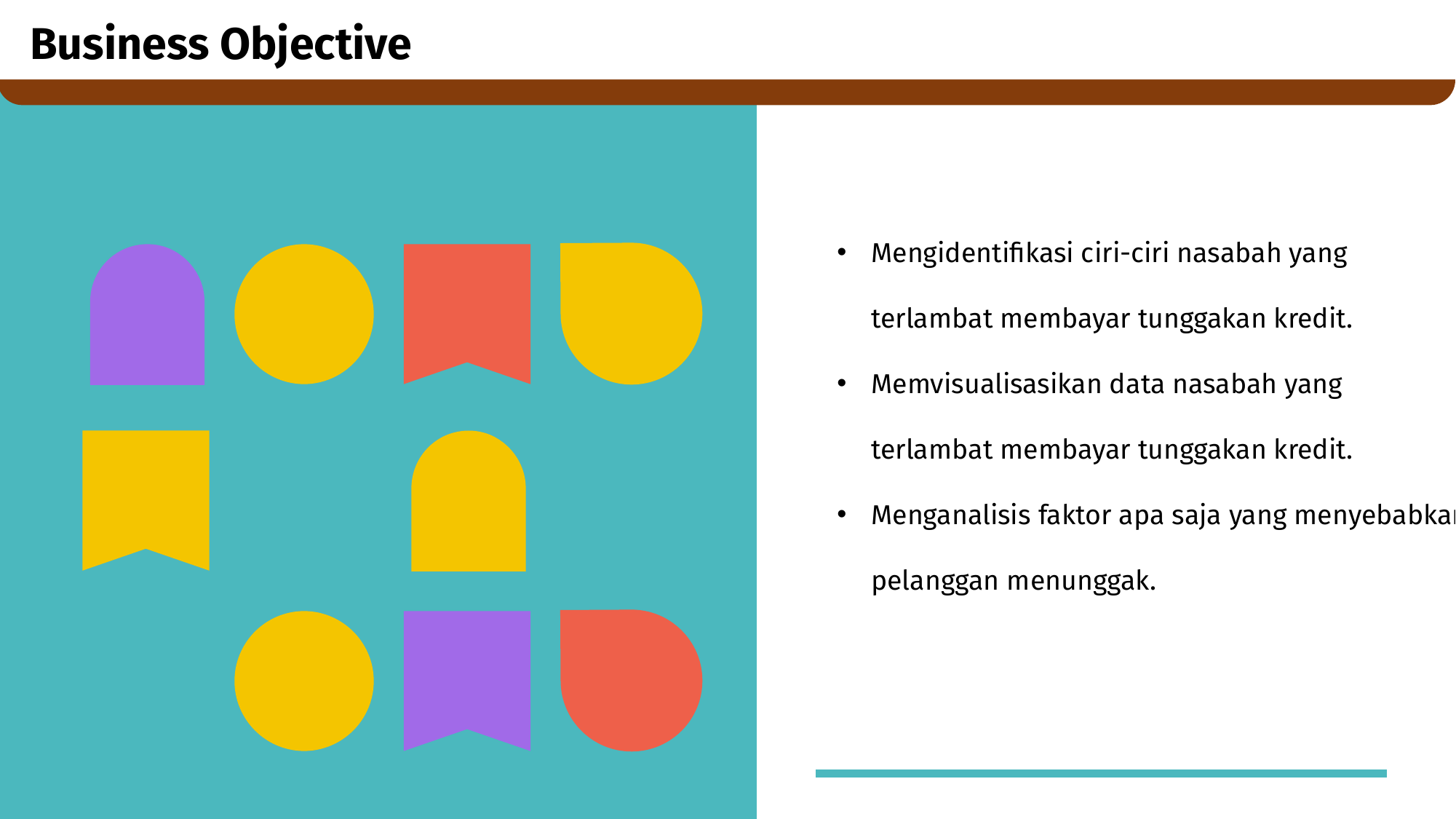

Business Objective
Mengidentifikasi ciri-ciri nasabah yang terlambat membayar tunggakan kredit.
Memvisualisasikan data nasabah yang terlambat membayar tunggakan kredit.
Menganalisis faktor apa saja yang menyebabkan pelanggan menunggak.